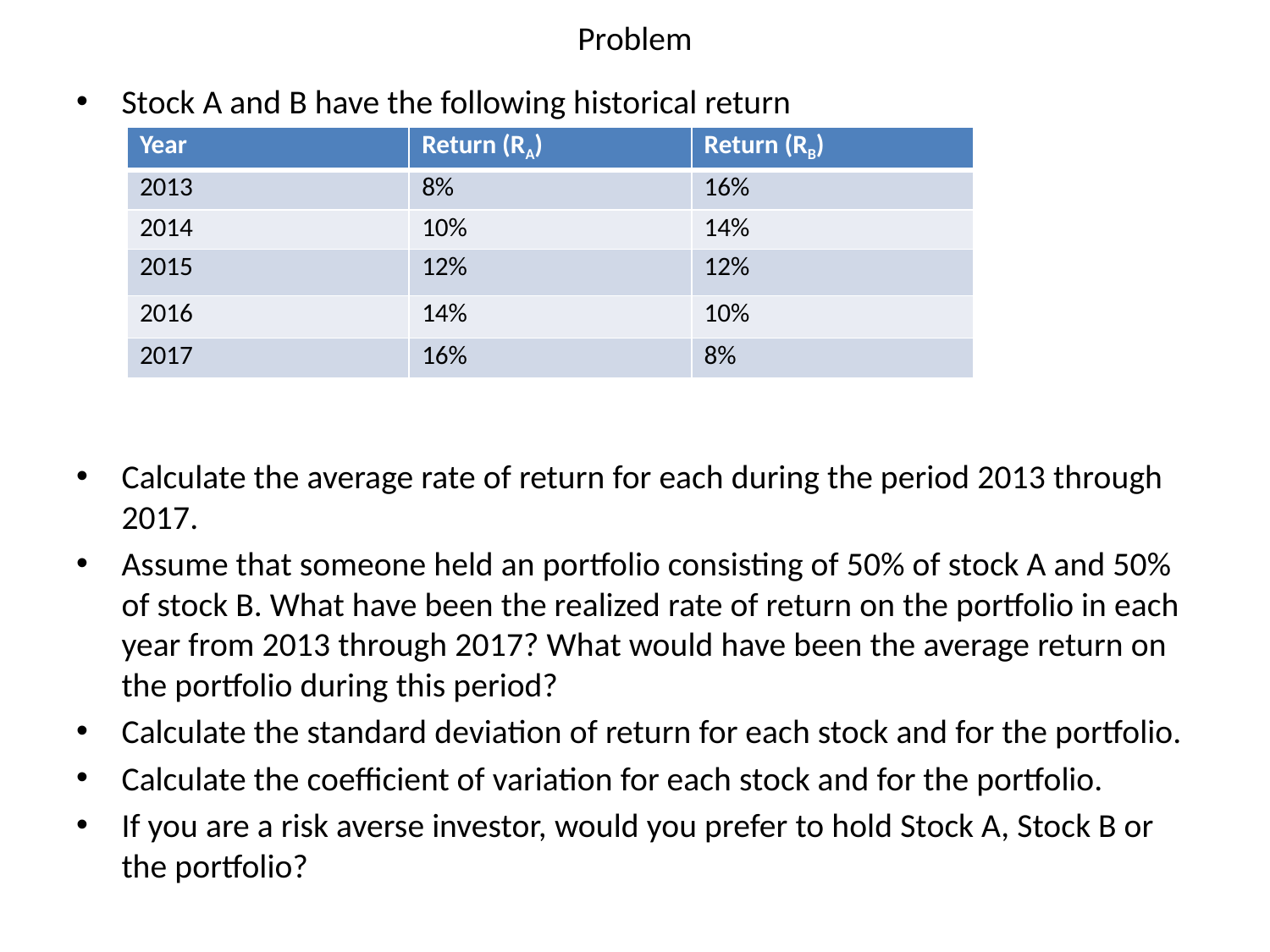

# Problem
Stock A and B have the following historical return

Calculate the average rate of return for each during the period 2013 through 2017.
Assume that someone held an portfolio consisting of 50% of stock A and 50% of stock B. What have been the realized rate of return on the portfolio in each year from 2013 through 2017? What would have been the average return on the portfolio during this period?
Calculate the standard deviation of return for each stock and for the portfolio.
Calculate the coefficient of variation for each stock and for the portfolio.
If you are a risk averse investor, would you prefer to hold Stock A, Stock B or the portfolio?

| Year | Return (RA) | Return (RB) |
| --- | --- | --- |
| 2013 | 8% | 16% |
| 2014 | 10% | 14% |
| 2015 | 12% | 12% |
| 2016 | 14% | 10% |
| 2017 | 16% | 8% |